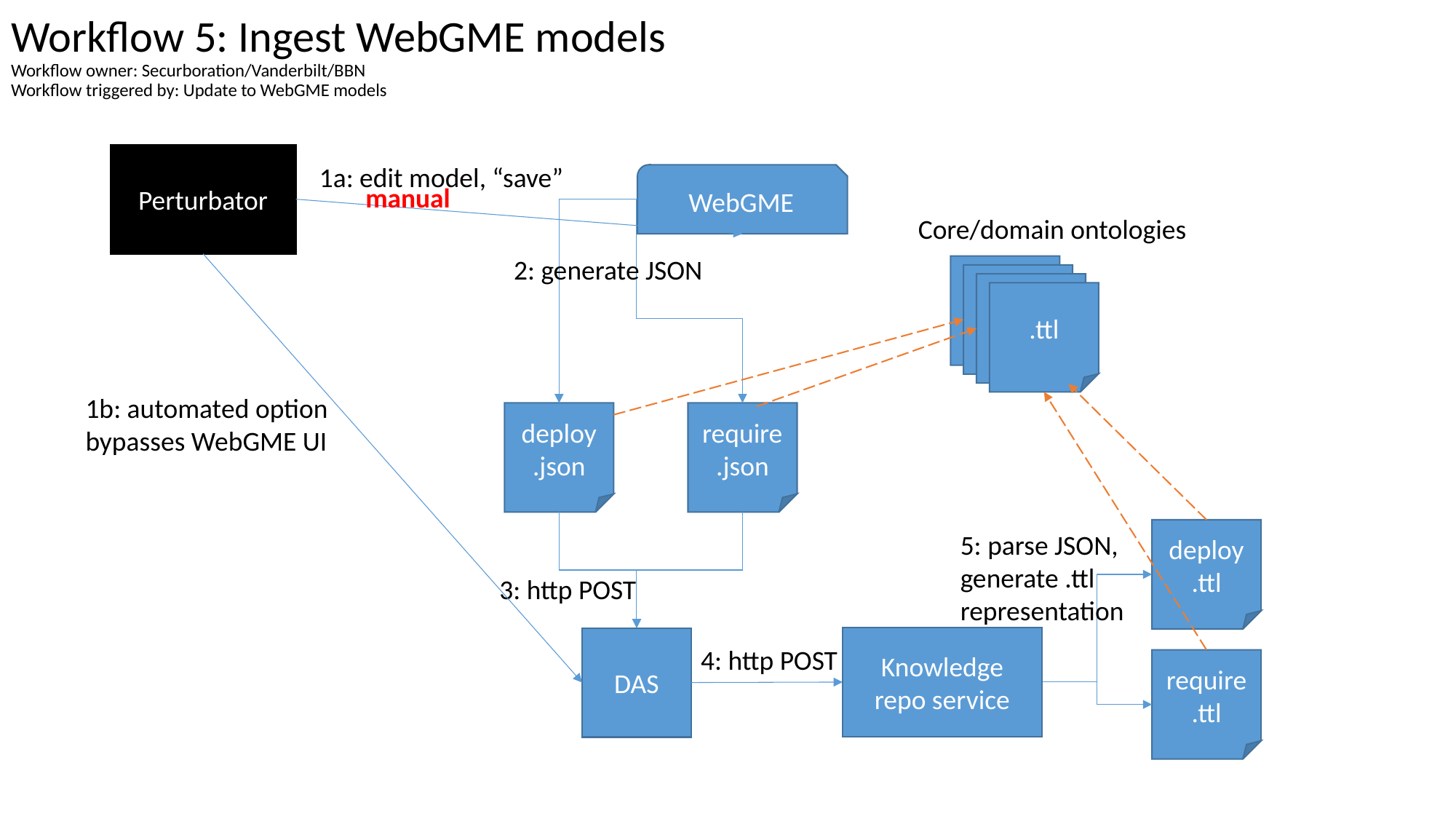

# Workflow 5: Ingest WebGME models Workflow owner: Securboration/Vanderbilt/BBN Workflow triggered by: Update to WebGME models
Perturbator
1a: edit model, “save”
WebGME
manual
Core/domain ontologies
2: generate JSON

.ttl
1b: automated option
bypasses WebGME UI
deploy
.json
require
.json
deploy
.ttl
5: parse JSON,
generate .ttl
representation
3: http POST
Knowledge repo service
DAS
4: http POST
require
.ttl